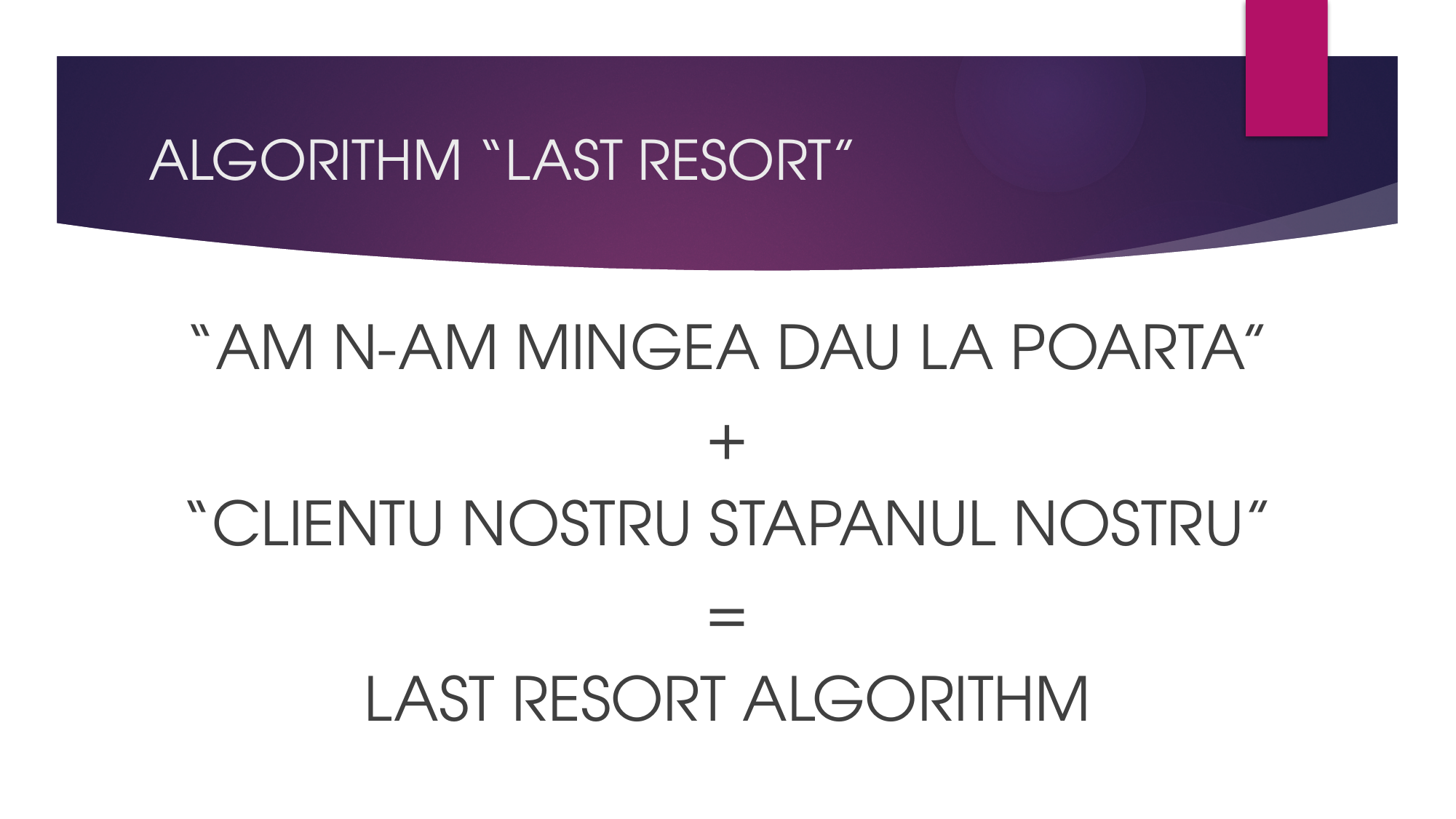

# ALGORITHM “LAST RESORT”
“AM N-AM MINGEA DAU LA POARTA”
+
“CLIENTU NOSTRU STAPANUL NOSTRU”
=
LAST RESORT ALGORITHM